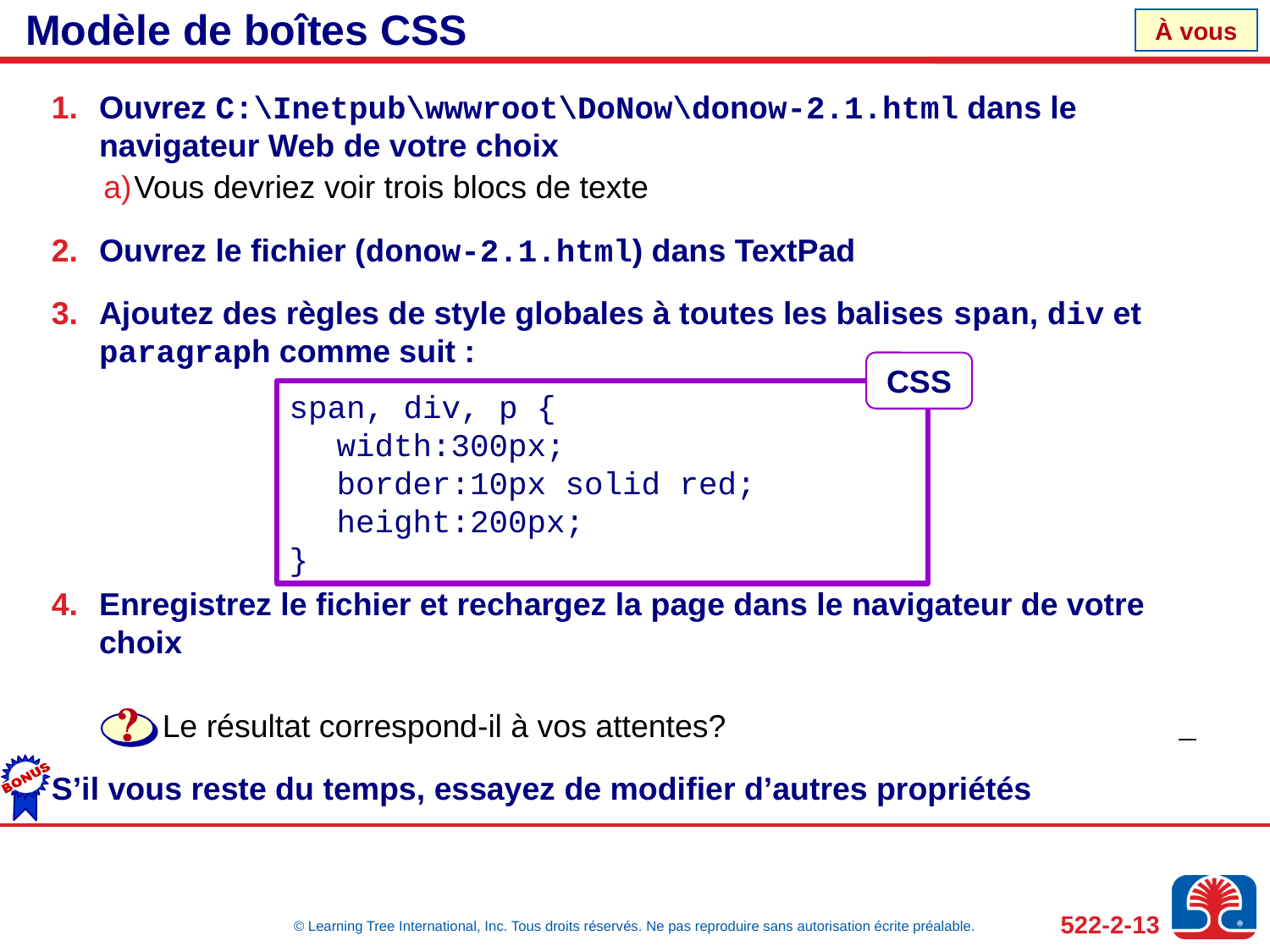

# Modèle de boîtes CSS
Ouvrez C:\Inetpub\wwwroot\DoNow\donow-2.1.html dans le
navigateur Web de votre choix
Vous devriez voir trois blocs de texte
Ouvrez le fichier (donow-2.1.html) dans TextPad
Ajoutez des règles de style globales à toutes les balises span, div et paragraph comme suit :
Enregistrez le fichier et rechargez la page dans le navigateur de votre choix

Le résultat correspond-il à vos attentes?
S’il vous reste du temps, essayez de modifier d’autres propriétés
CSS
span, div, p {
	width:300px;
	border:10px solid red;
	height:200px;
}